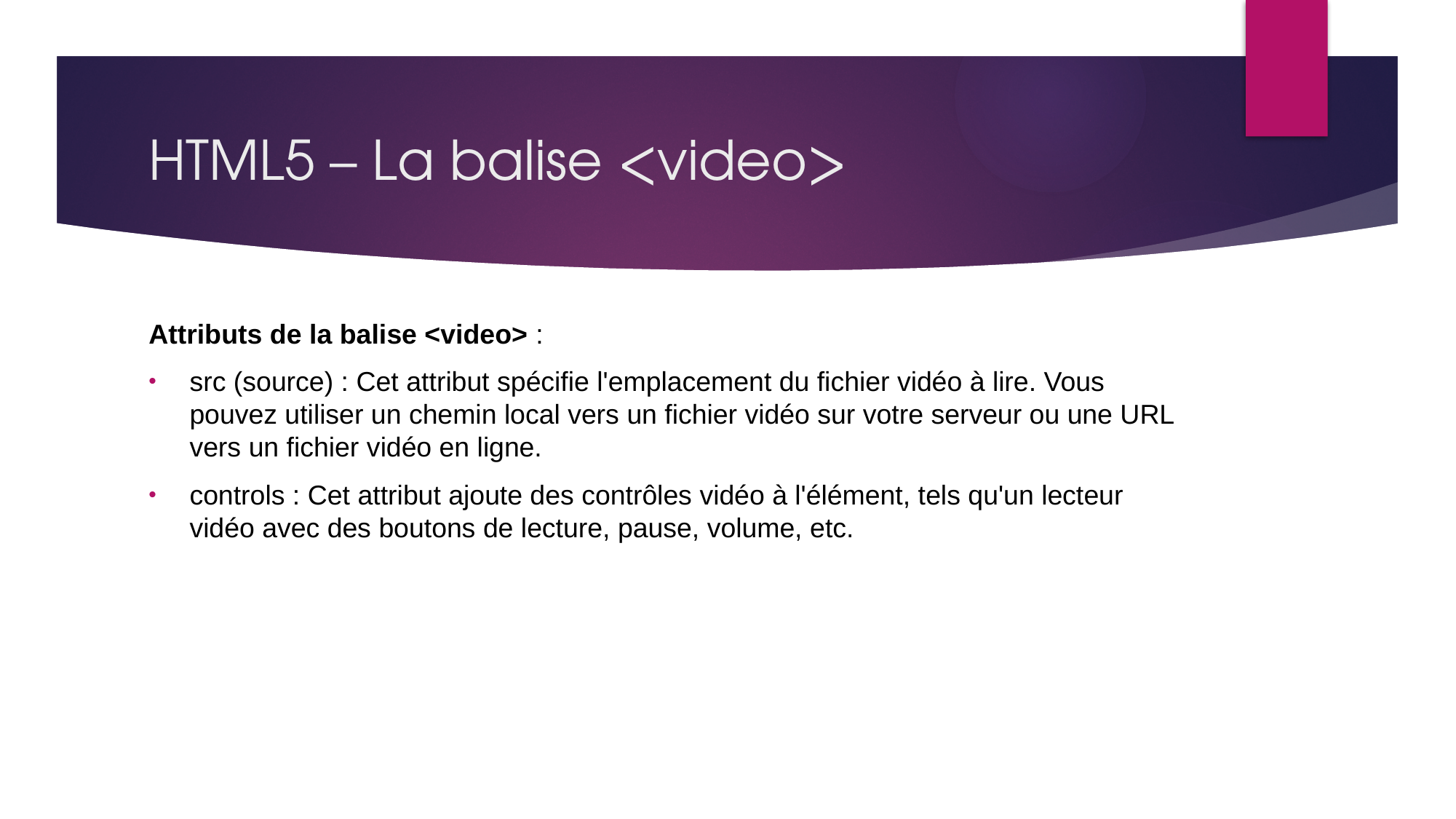

# HTML5 – La balise <video>
Attributs de la balise <video> :
src (source) : Cet attribut spécifie l'emplacement du fichier vidéo à lire. Vous pouvez utiliser un chemin local vers un fichier vidéo sur votre serveur ou une URL vers un fichier vidéo en ligne.
controls : Cet attribut ajoute des contrôles vidéo à l'élément, tels qu'un lecteur vidéo avec des boutons de lecture, pause, volume, etc.